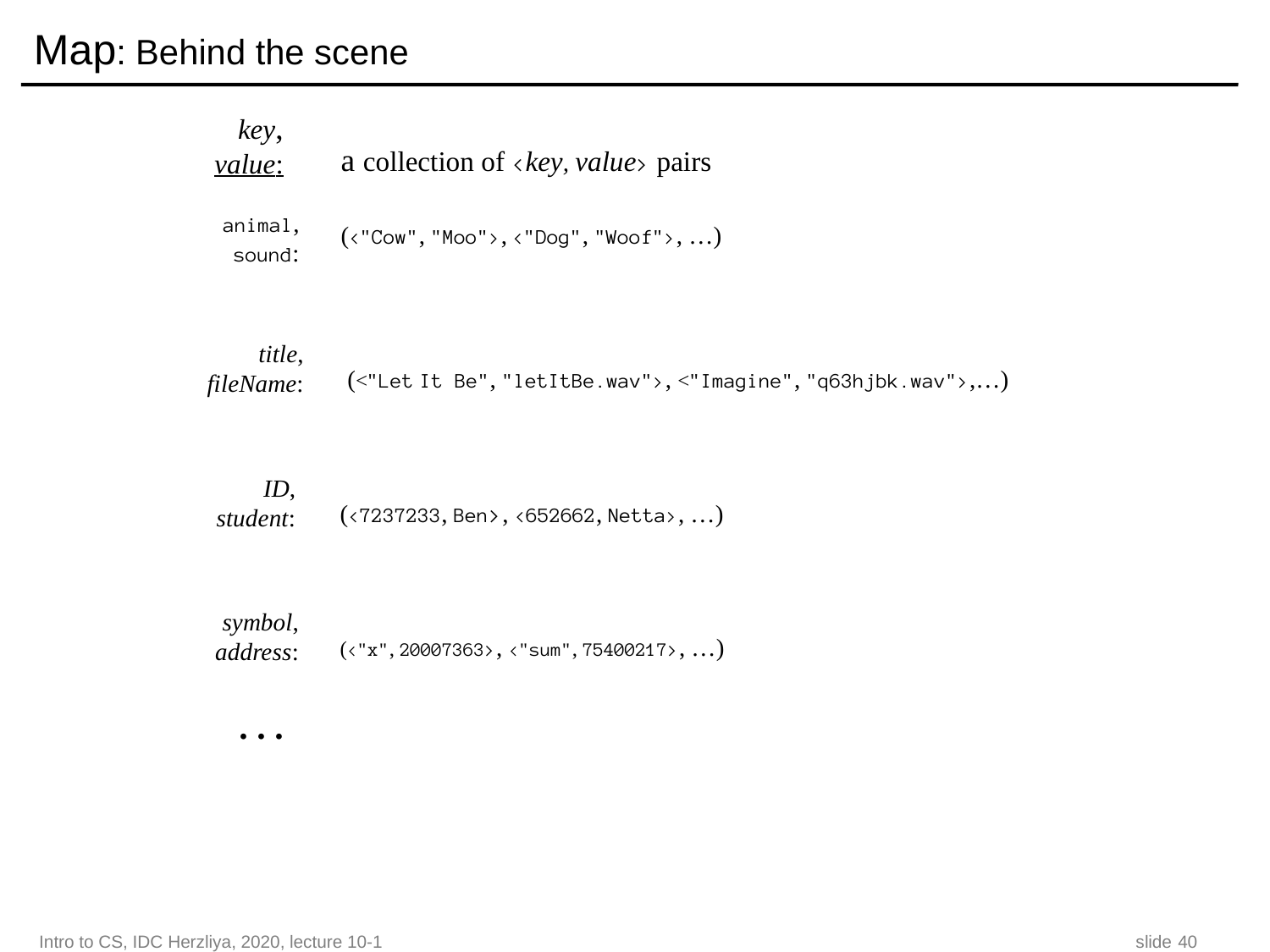

Map: Behind the scene
key,
value:
a collection of <key, value> pairs
animal,
sound:
(<"Cow", "Moo">, <"Dog", "Woof">, …)
title,
fileName:
(<"Let It Be", "letItBe.wav">, <"Imagine", "q63hjbk.wav">,…)
ID,
student:
(<7237233, Ben>, <652662, Netta>, …)
symbol,
address:
(<"x", 20007363>, <"sum", 75400217>, …)
. . .